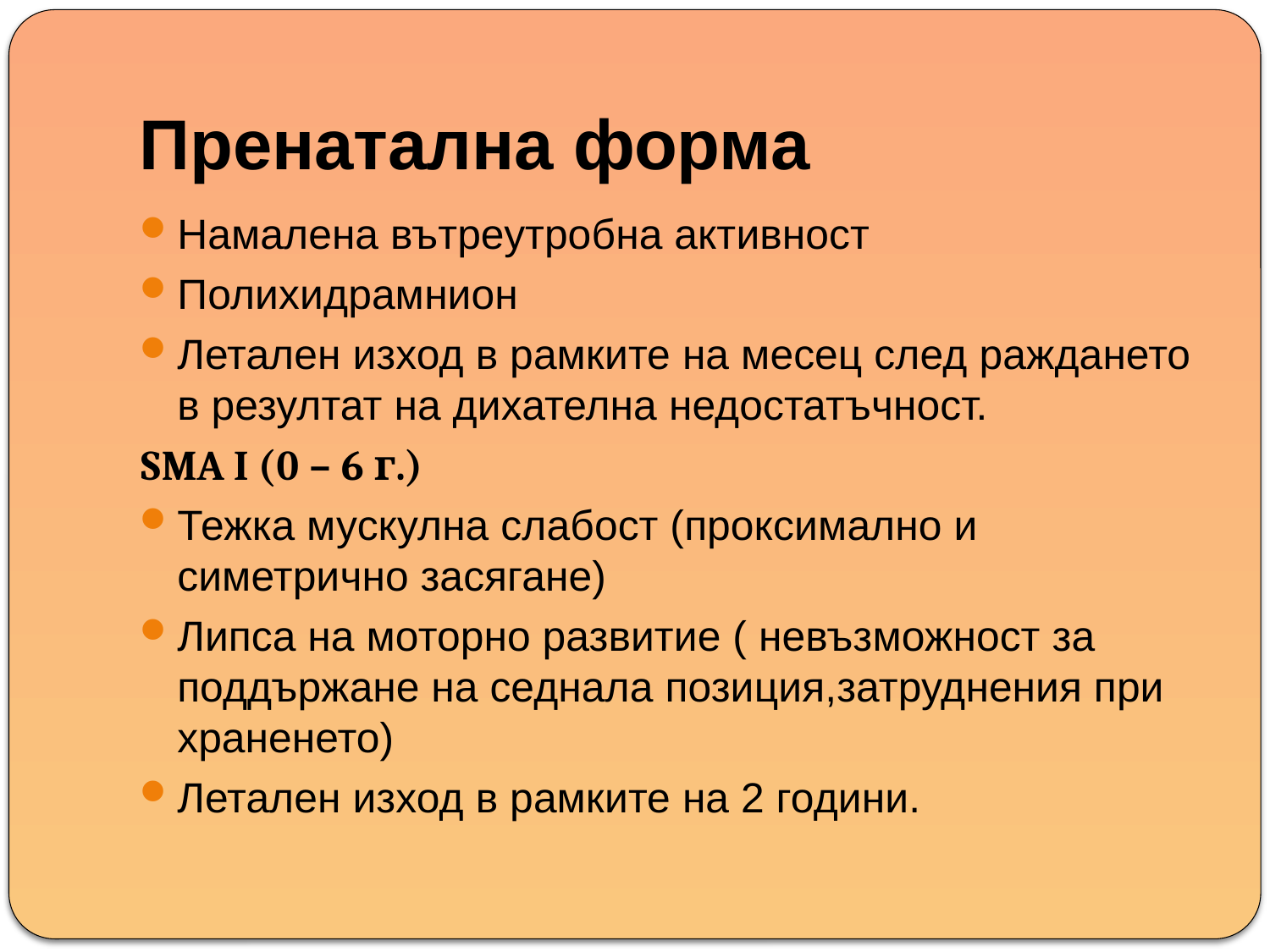

# Пренатална форма
Намалена вътреутробна активност
Полихидрамнион
Летален изход в рамките на месец след раждането в резултат на дихателна недостатъчност.
SMA I (0 – 6 г.)
Тежка мускулна слабост (проксимално и симетрично засягане)
Липса на моторно развитие ( невъзможност за поддържане на седнала позиция,затруднения при храненето)
Летален изход в рамките на 2 години.